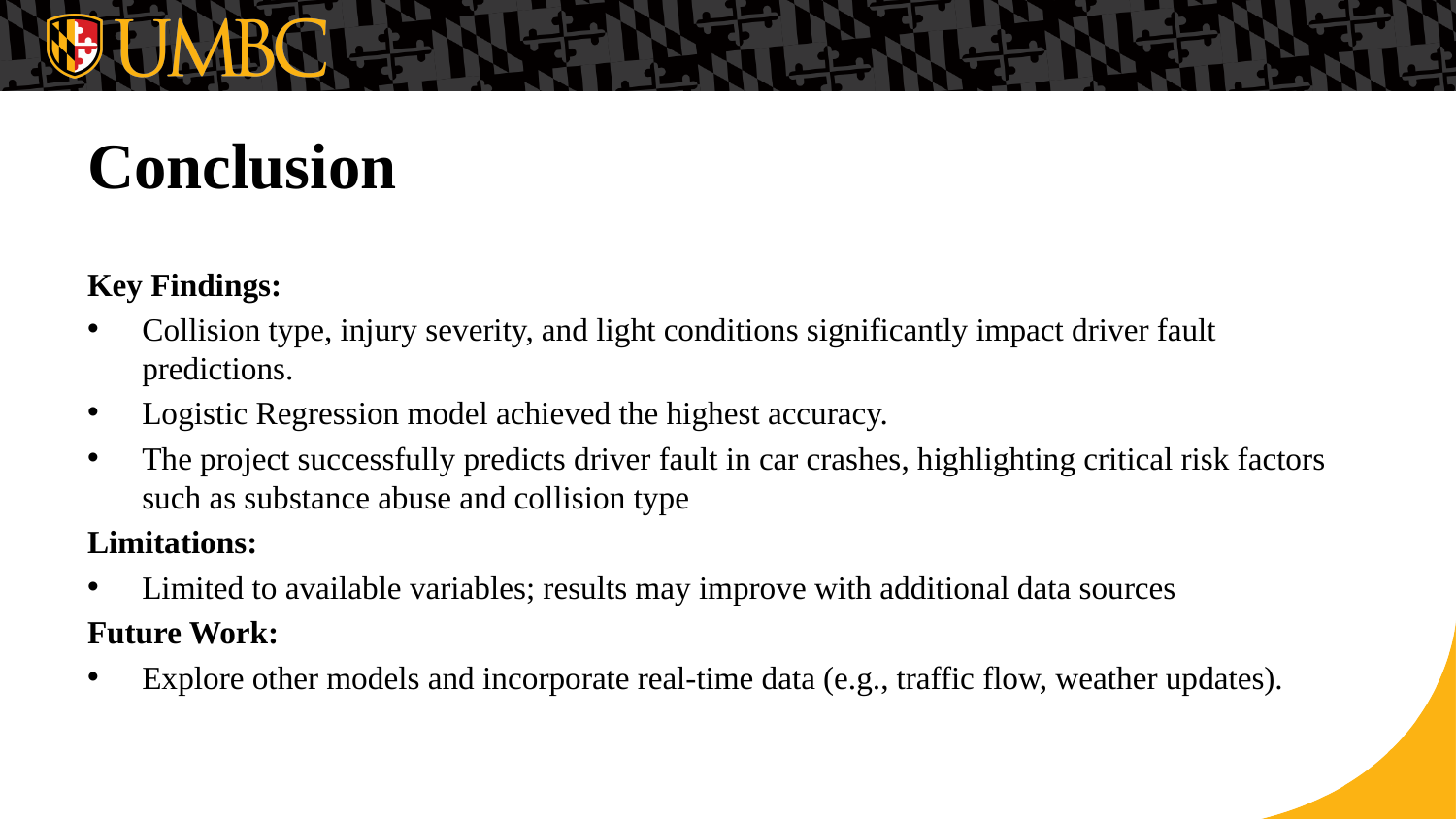

# Conclusion
Key Findings:
Collision type, injury severity, and light conditions significantly impact driver fault predictions.
Logistic Regression model achieved the highest accuracy.
The project successfully predicts driver fault in car crashes, highlighting critical risk factors such as substance abuse and collision type
Limitations:
Limited to available variables; results may improve with additional data sources
Future Work:
Explore other models and incorporate real-time data (e.g., traffic flow, weather updates).